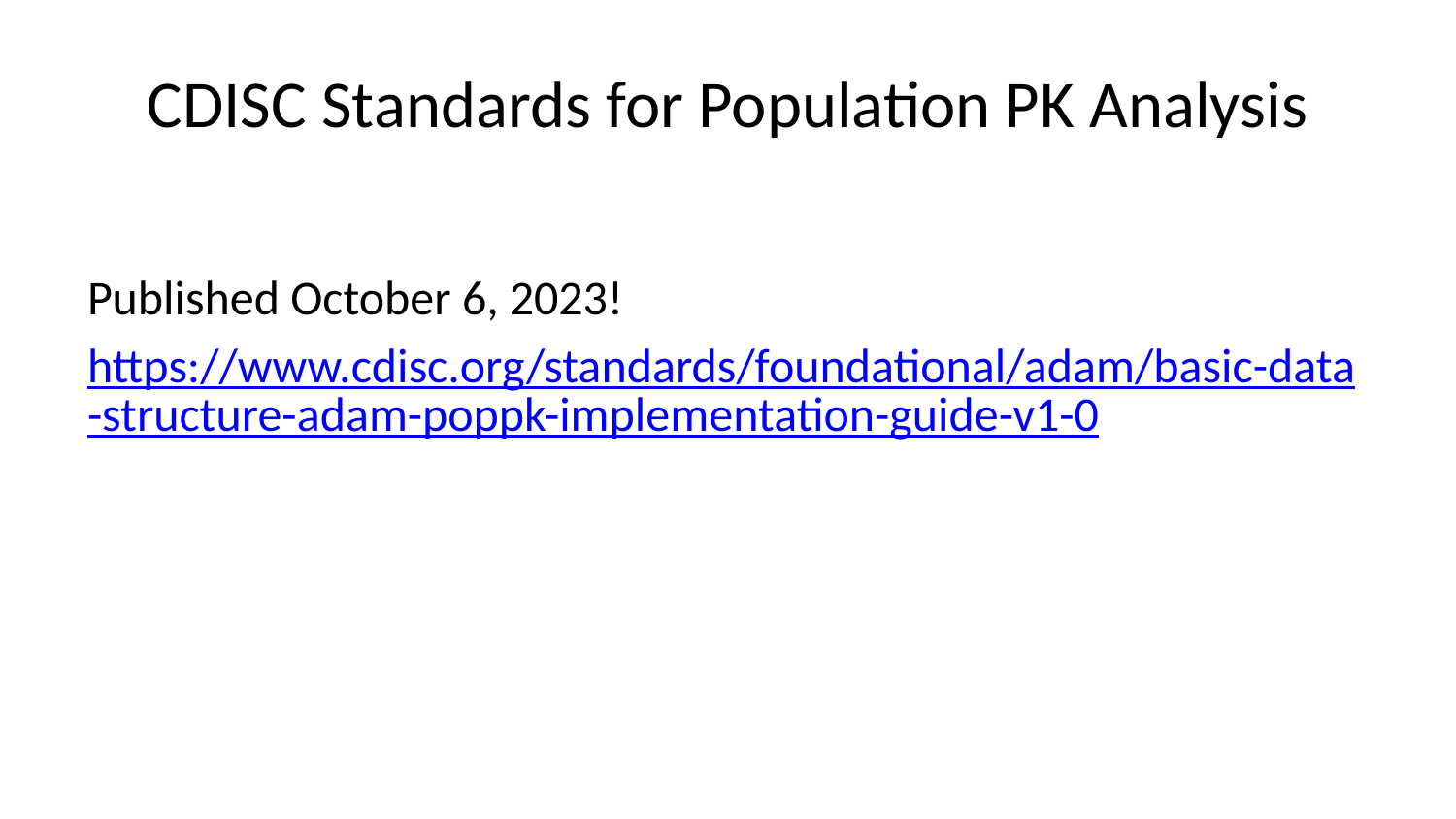

# CDISC Standards for Population PK Analysis

Published October 6, 2023!
https://www.cdisc.org/standards/foundational/adam/basic-data-structure-adam-poppk-implementation-guide-v1-0